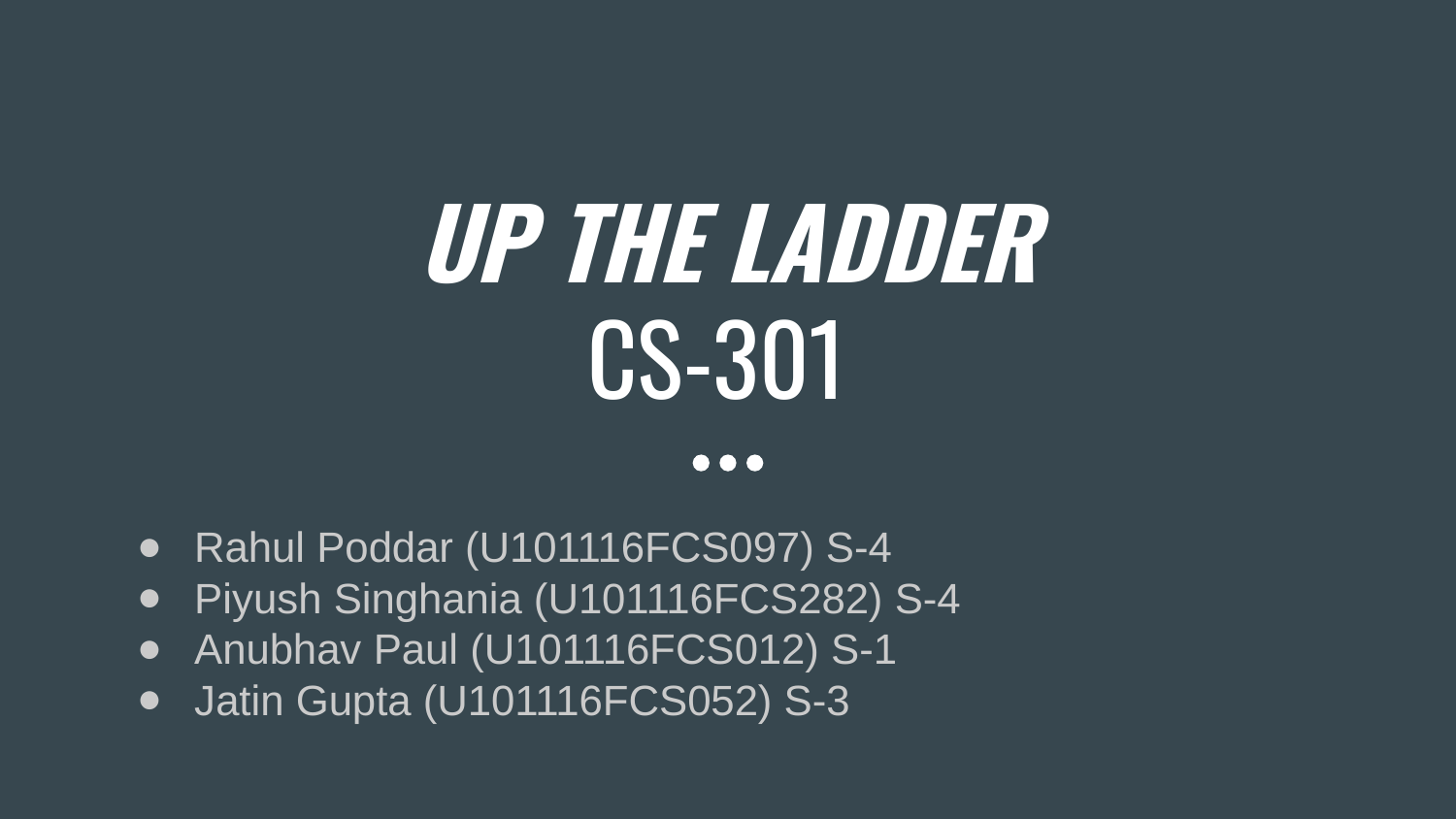

# UP THE LADDER
CS-301
Rahul Poddar (U101116FCS097) S-4
Piyush Singhania (U101116FCS282) S-4
Anubhav Paul (U101116FCS012) S-1
Jatin Gupta (U101116FCS052) S-3